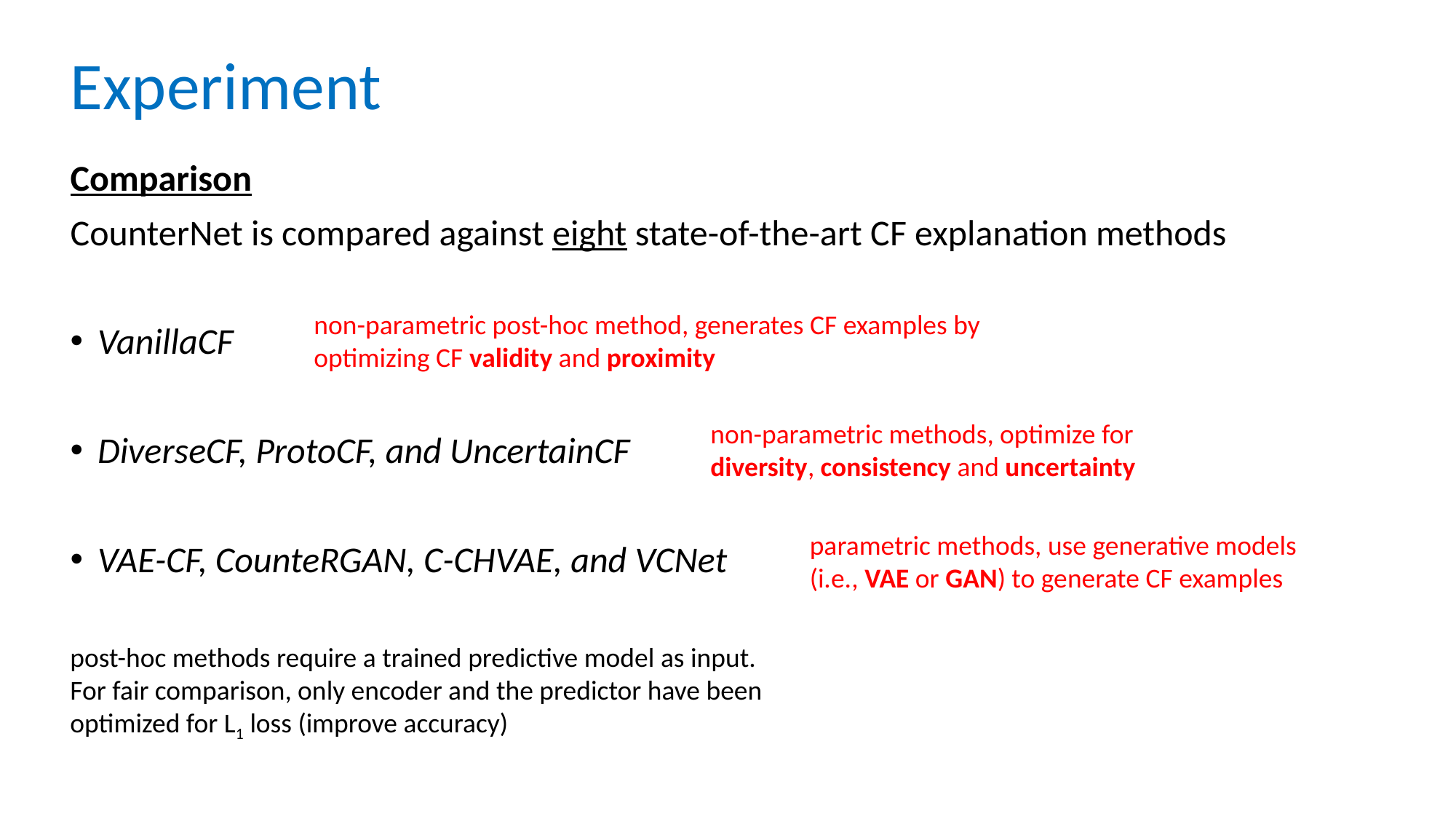

# Experiment
Comparison
CounterNet is compared against eight state-of-the-art CF explanation methods

﻿VanillaCF

﻿DiverseCF, ProtoCF, and UncertainCF

﻿VAE-CF, CounteRGAN, C-CHVAE, and VCNet
﻿non-parametric post-hoc method, generates CF examples by optimizing CF validity and proximity
﻿non-parametric methods, optimize for diversity, consistency ﻿and uncertainty
﻿parametric methods, use generative models (i.e., VAE or GAN) to generate CF examples
﻿post-hoc methods require a trained predictive model as input. For fair comparison, only encoder and the predictor have been optimized for L1 loss (improve accuracy)